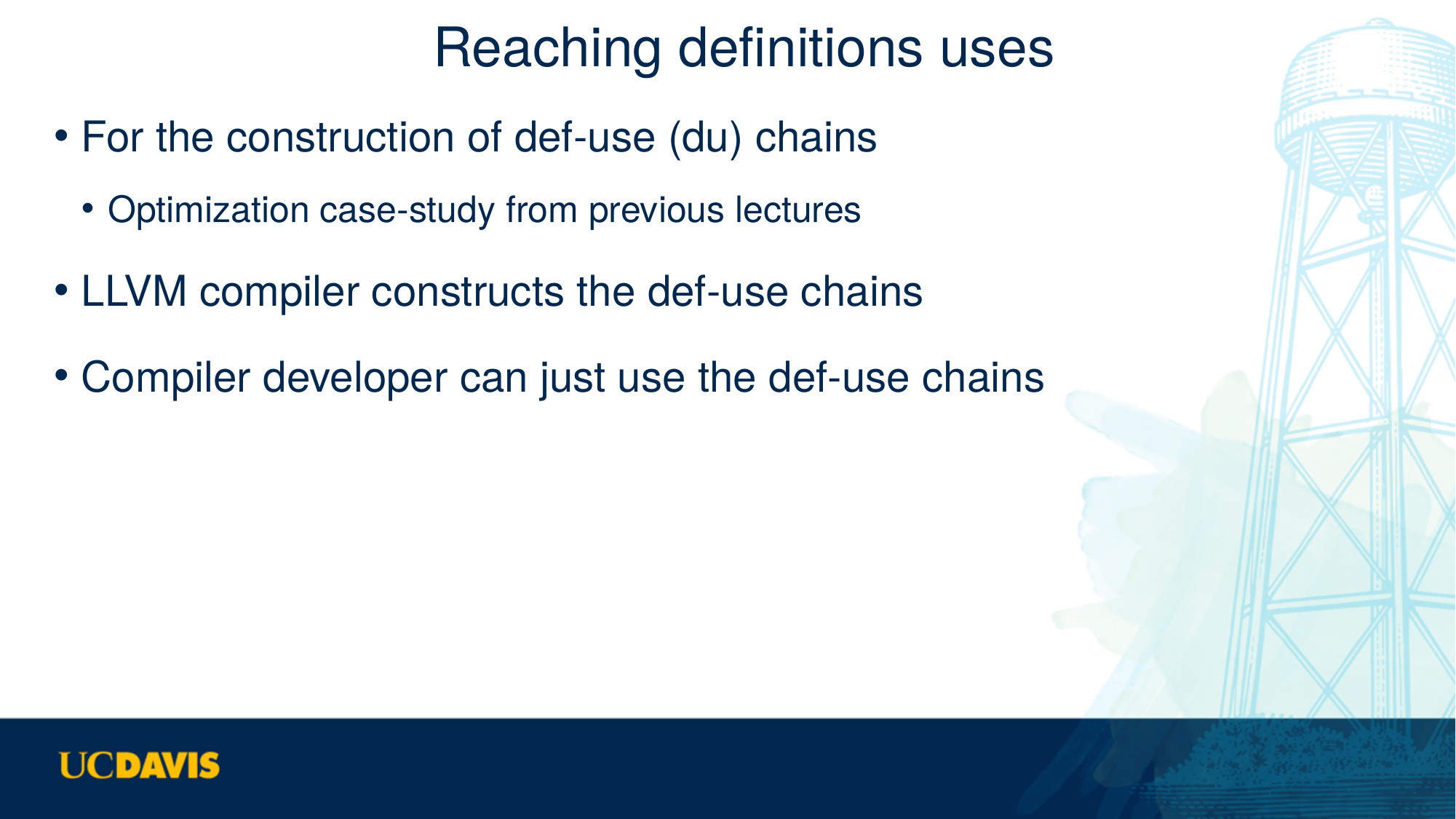

# Reaching definitions uses
For the construction of def-use (du) chains
Optimization case-study from previous lectures
LLVM compiler constructs the def-use chains
Compiler developer can just use the def-use chains